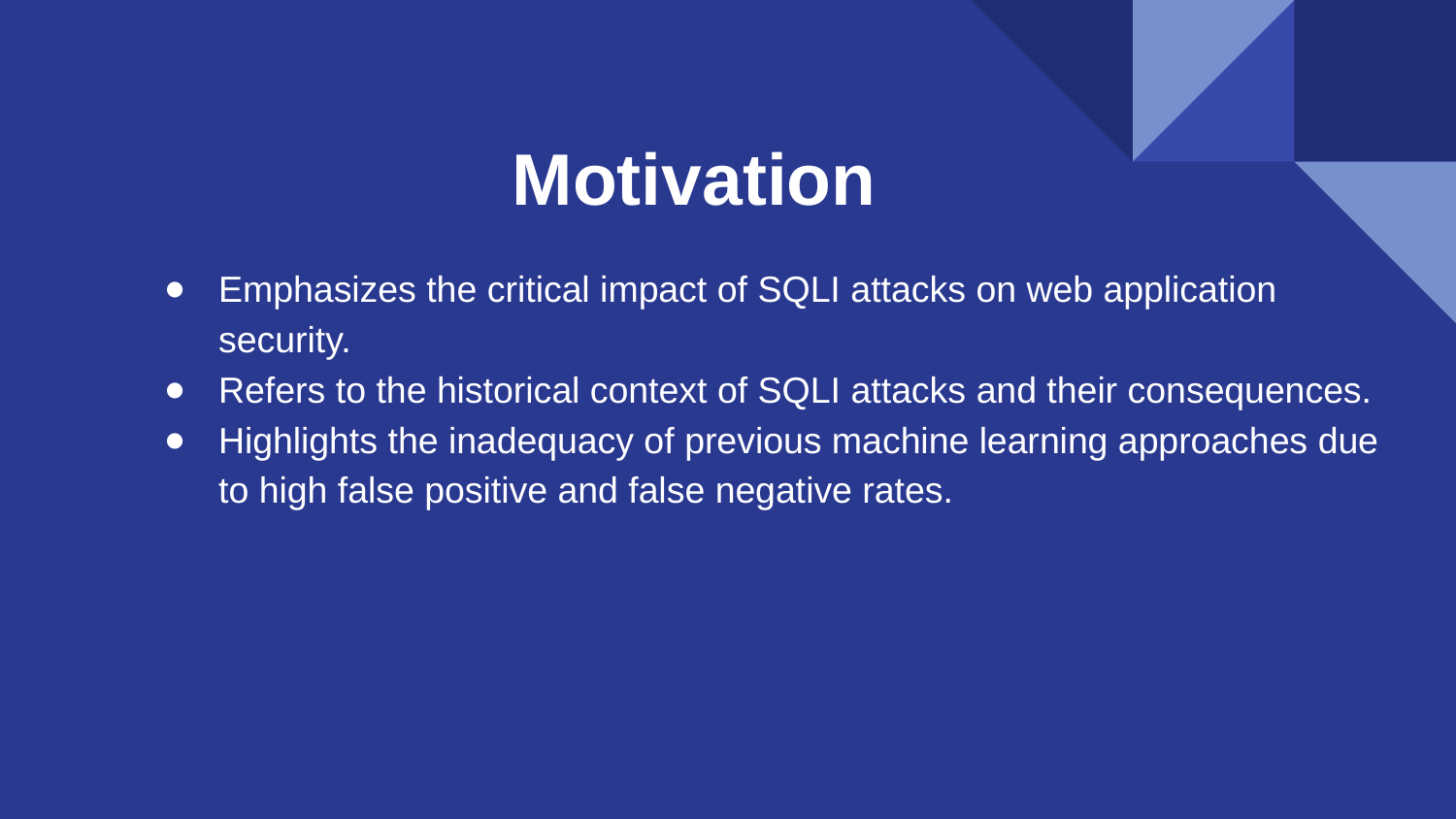

# Motivation
Emphasizes the critical impact of SQLI attacks on web application security.
Refers to the historical context of SQLI attacks and their consequences.
Highlights the inadequacy of previous machine learning approaches due to high false positive and false negative rates.